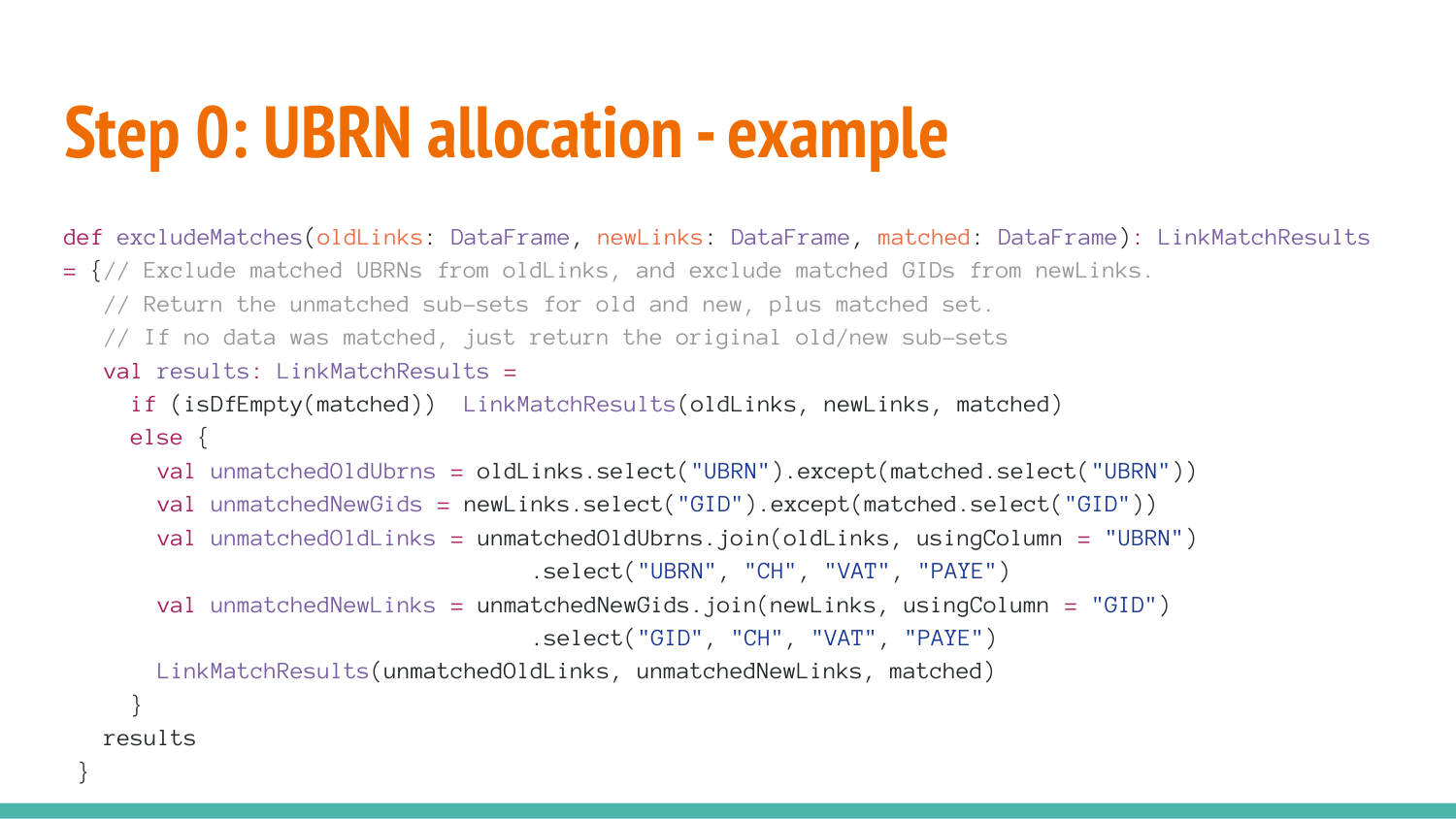

# Step 0: UBRN allocation - example
def excludeMatches(oldLinks: DataFrame, newLinks: DataFrame, matched: DataFrame): LinkMatchResults
= {// Exclude matched UBRNs from oldLinks, and exclude matched GIDs from newLinks.
   // Return the unmatched sub-sets for old and new, plus matched set.
   // If no data was matched, just return the original old/new sub-sets
   val results: LinkMatchResults =
     if (isDfEmpty(matched))  LinkMatchResults(oldLinks, newLinks, matched)
     else {
       val unmatchedOldUbrns = oldLinks.select("UBRN").except(matched.select("UBRN"))
       val unmatchedNewGids = newLinks.select("GID").except(matched.select("GID"))
       val unmatchedOldLinks = unmatchedOldUbrns.join(oldLinks, usingColumn = "UBRN")
                                   .select("UBRN", "CH", "VAT", "PAYE")
       val unmatchedNewLinks = unmatchedNewGids.join(newLinks, usingColumn = "GID")
                                   .select("GID", "CH", "VAT", "PAYE")
       LinkMatchResults(unmatchedOldLinks, unmatchedNewLinks, matched)
     }
   results
 }